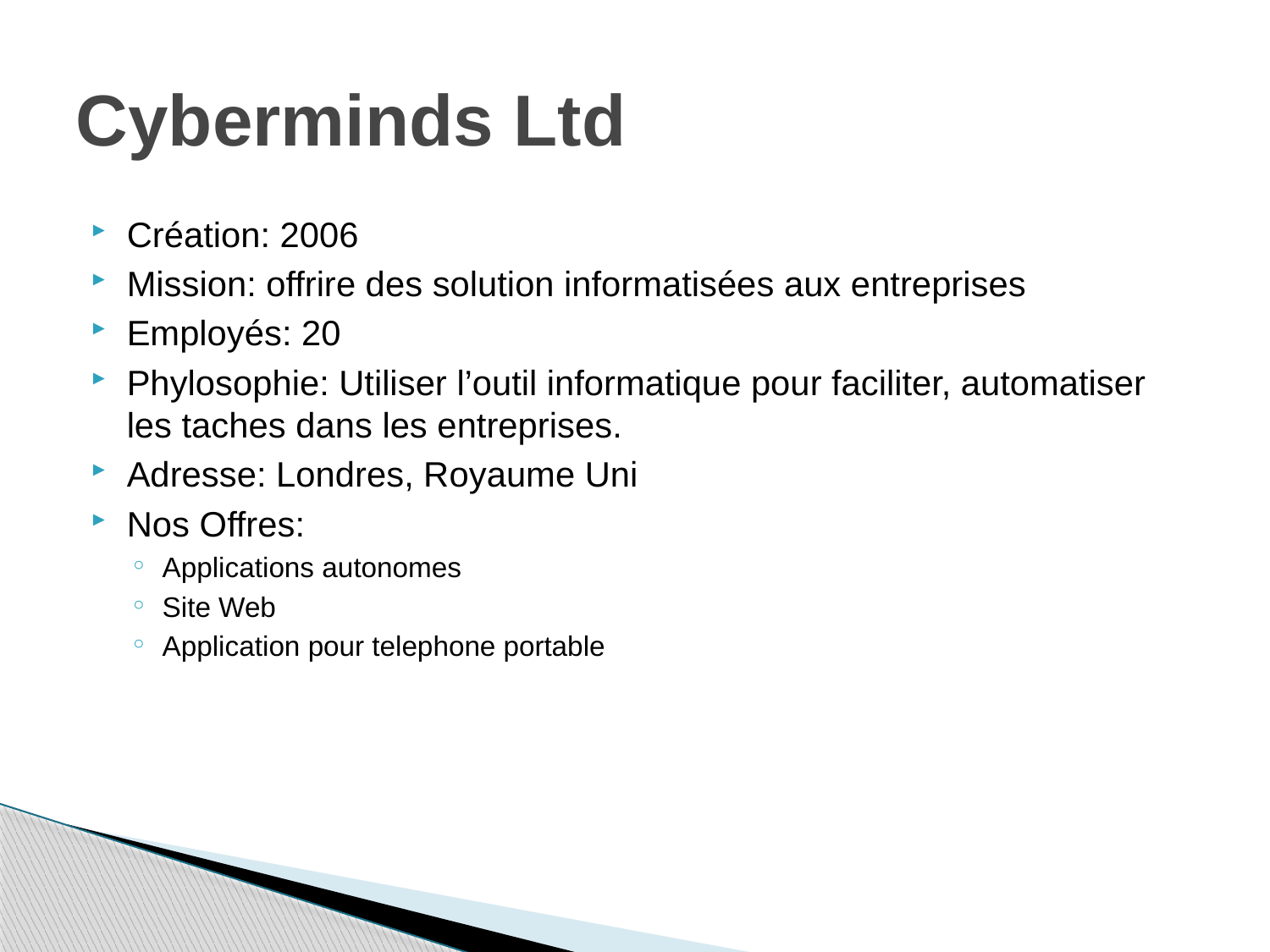

# Cyberminds Ltd
Création: 2006
Mission: offrire des solution informatisées aux entreprises
Employés: 20
Phylosophie: Utiliser l’outil informatique pour faciliter, automatiser les taches dans les entreprises.
Adresse: Londres, Royaume Uni
Nos Offres:
Applications autonomes
Site Web
Application pour telephone portable